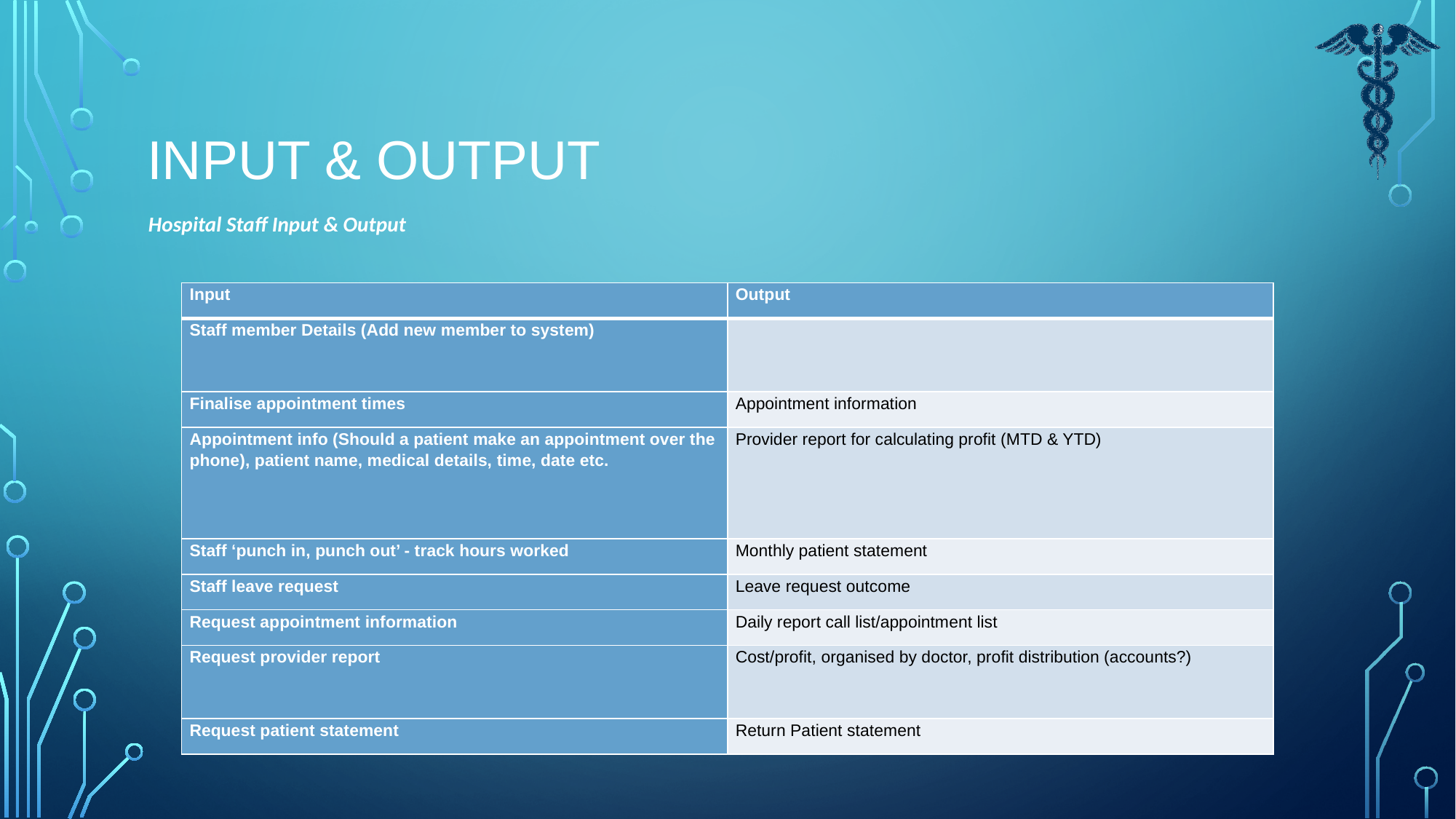

# Input & output
Hospital Staff Input & Output
| Input | Output |
| --- | --- |
| Staff member Details (Add new member to system) |  |
| Finalise appointment times | Appointment information |
| Appointment info (Should a patient make an appointment over the phone), patient name, medical details, time, date etc. | Provider report for calculating profit (MTD & YTD) |
| Staff ‘punch in, punch out’ - track hours worked | Monthly patient statement |
| Staff leave request | Leave request outcome |
| Request appointment information | Daily report call list/appointment list |
| Request provider report | Cost/profit, organised by doctor, profit distribution (accounts?) |
| Request patient statement | Return Patient statement |